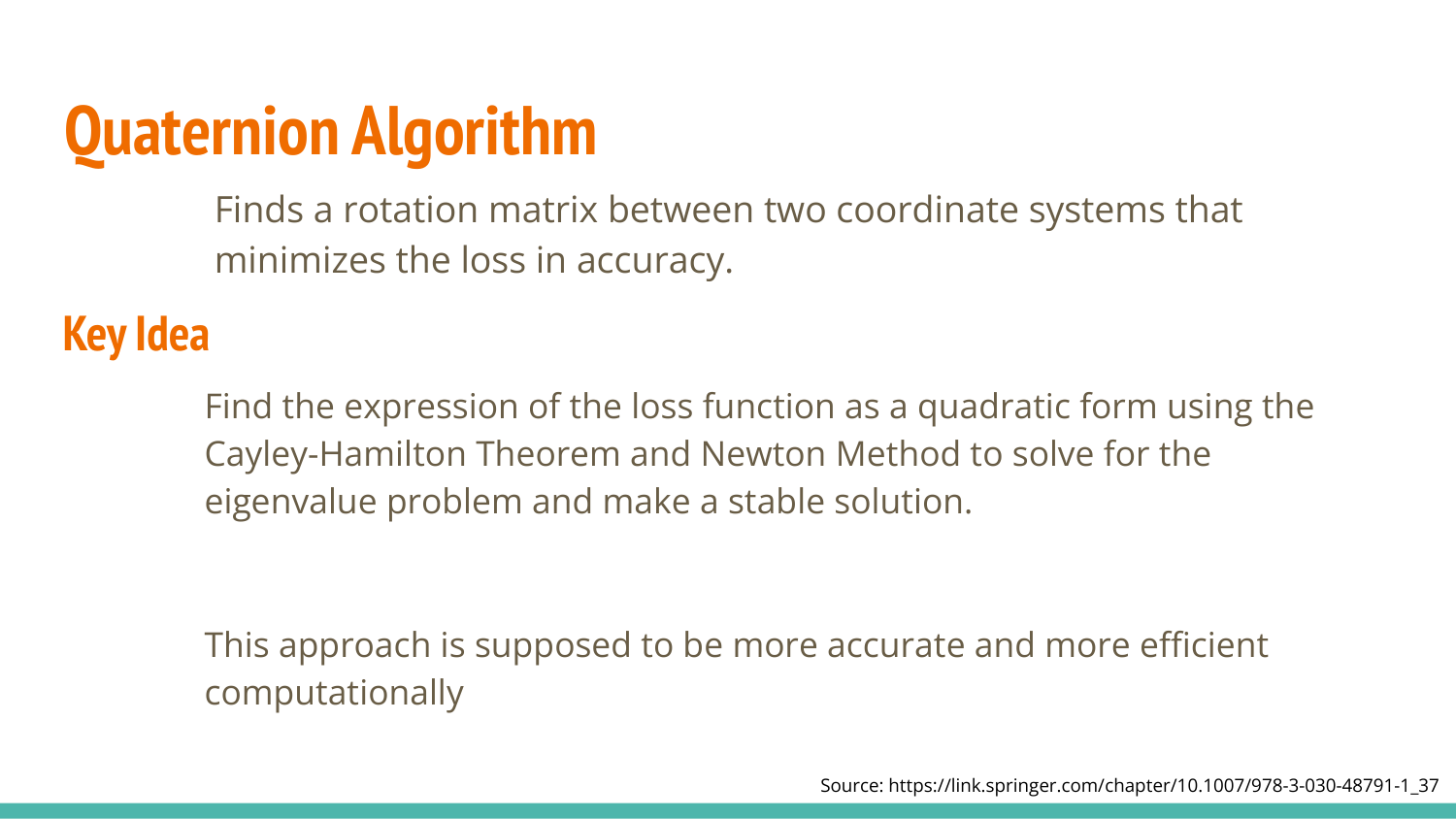

# Quaternion Algorithm
Finds a rotation matrix between two coordinate systems that minimizes the loss in accuracy.
Key Idea
Find the expression of the loss function as a quadratic form using the Cayley-Hamilton Theorem and Newton Method to solve for the eigenvalue problem and make a stable solution.

This approach is supposed to be more accurate and more efficient computationally
Source: https://link.springer.com/chapter/10.1007/978-3-030-48791-1_37